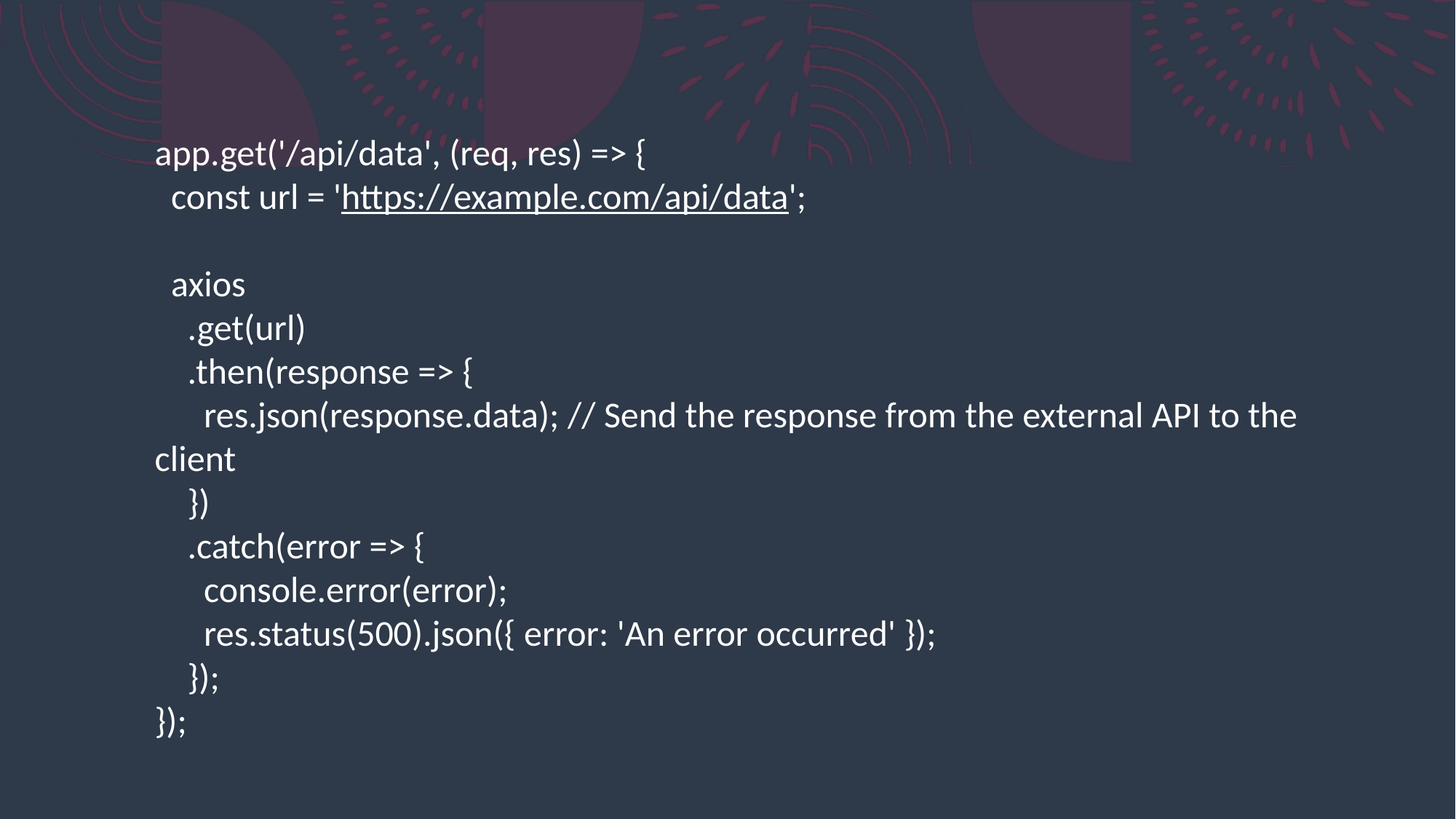

app.get('/api/data', (req, res) => {​
  const url = 'https://example.com/api/data';​
​
  axios​
    .get(url)​
    .then(response => {​
      res.json(response.data); // Send the response from the external API to the client​
    })​
    .catch(error => {​
      console.error(error);​
      res.status(500).json({ error: 'An error occurred' });​
    });​
});